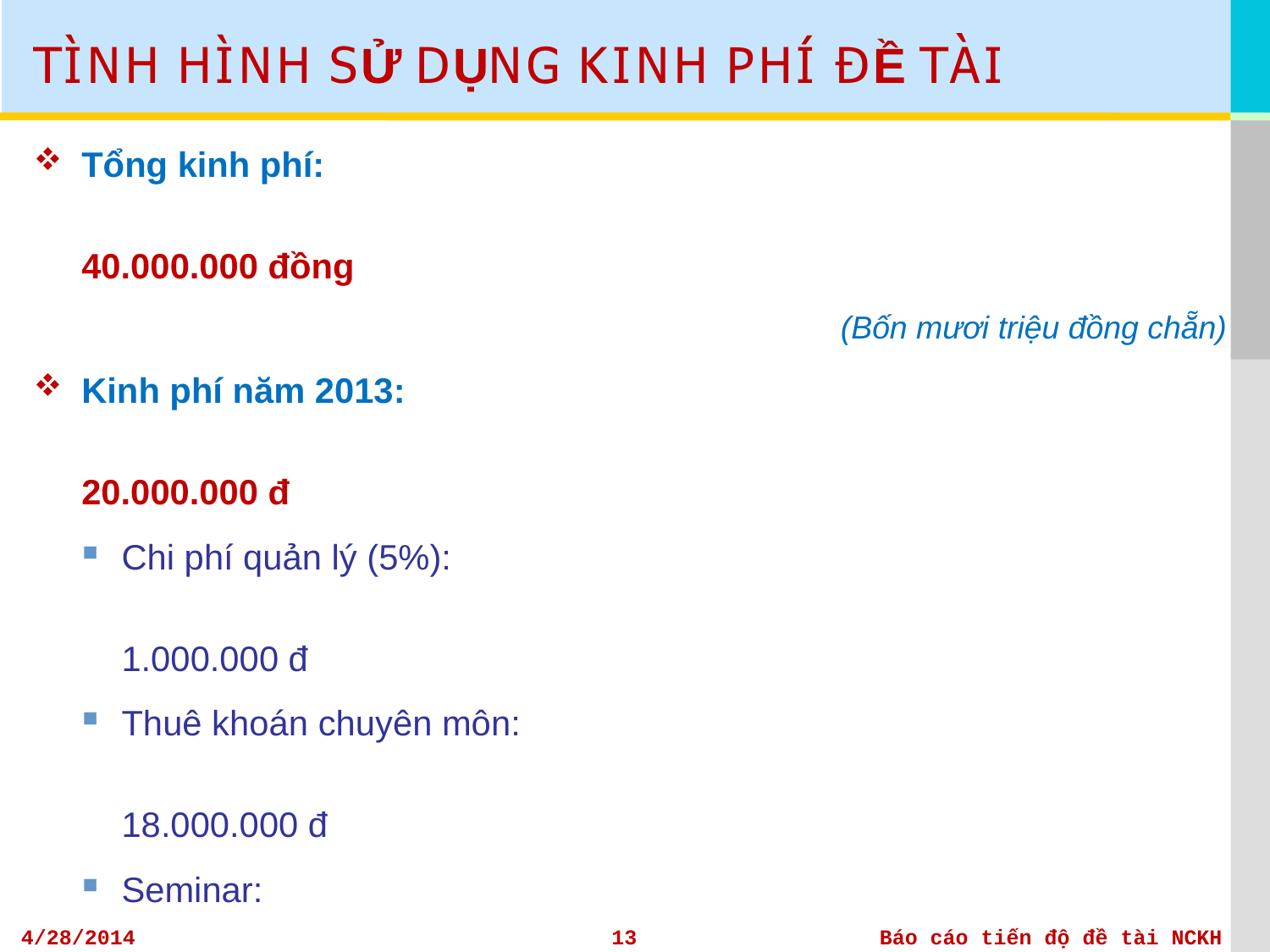

# TÌNH HÌNH SỬ DỤNG KINH PHÍ ĐỀ TÀI
Tổng kinh phí: 	40.000.000 đồng
(Bốn mươi triệu đồng chẵn)
Kinh phí năm 2013: 	20.000.000 đ
Chi phí quản lý (5%): 	1.000.000 đ
Thuê khoán chuyên môn:	18.000.000 đ
Seminar:	1.000.000 đ
Kinh phí năm 2014: 	20.000.000 đ
Chi phí quản lý (5%): 	1.000.000 đ
Thuê khoán chuyên môn:	15.000.000 đ
Tài liệu, in ấn	3.000.000đ
Seminar:	1.000.000 đ
Tổng cộng:	40.000.000 đ

4/28/2014
13
Báo cáo tiến độ đề tài NCKH